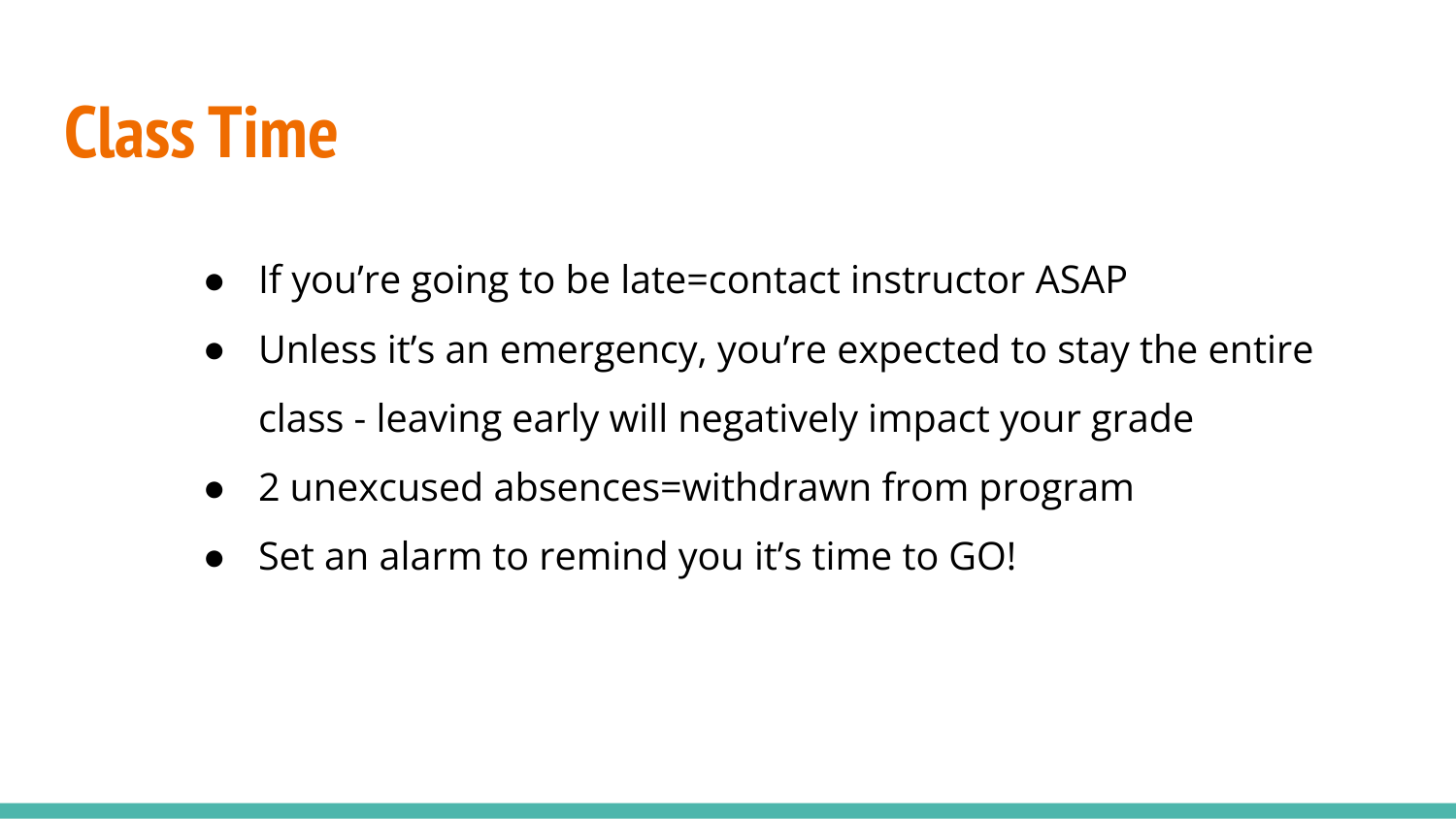

# Class Time
If you’re going to be late=contact instructor ASAP
Unless it’s an emergency, you’re expected to stay the entire class - leaving early will negatively impact your grade
2 unexcused absences=withdrawn from program
Set an alarm to remind you it’s time to GO!